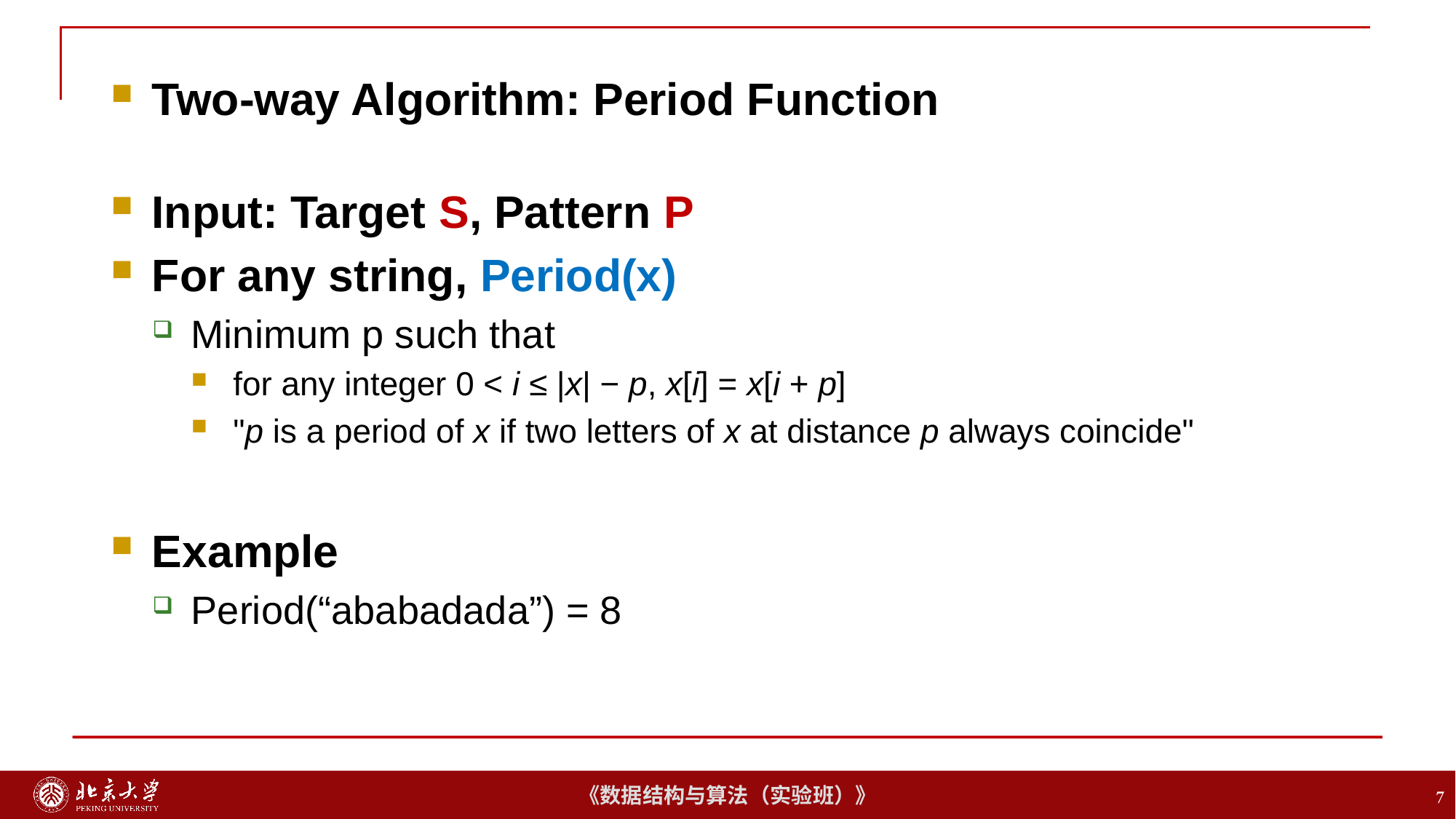

Two-way Algorithm: Period Function
Input: Target S, Pattern P
For any string, Period(x)
Minimum p such that
for any integer 0 < i ≤ |x| − p, x[i] = x[i + p]
"p is a period of x if two letters of x at distance p always coincide"

Example
Period(“ababadada”) = 8
7